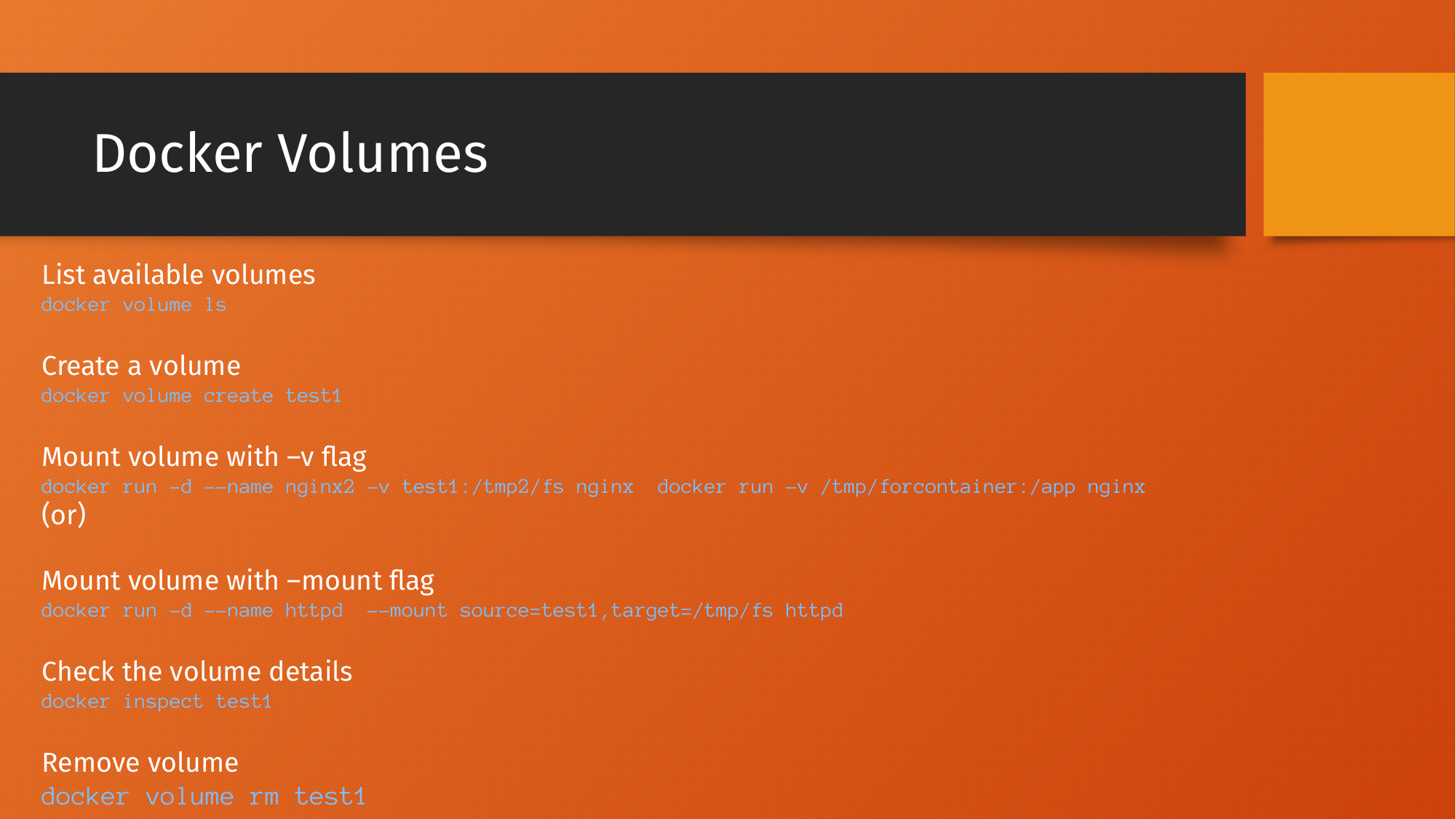

# Docker Volumes
List available volumes
docker volume ls

Create a volume
docker volume create test1

Mount volume with –v flag
docker run -d --name nginx2 -v test1:/tmp2/fs nginx  docker run -v /tmp/forcontainer:/app nginx
(or)

Mount volume with –mount flag
docker run -d --name httpd  --mount source=test1,target=/tmp/fs httpd

Check the volume details
docker inspect test1

Remove volume
docker volume rm test1